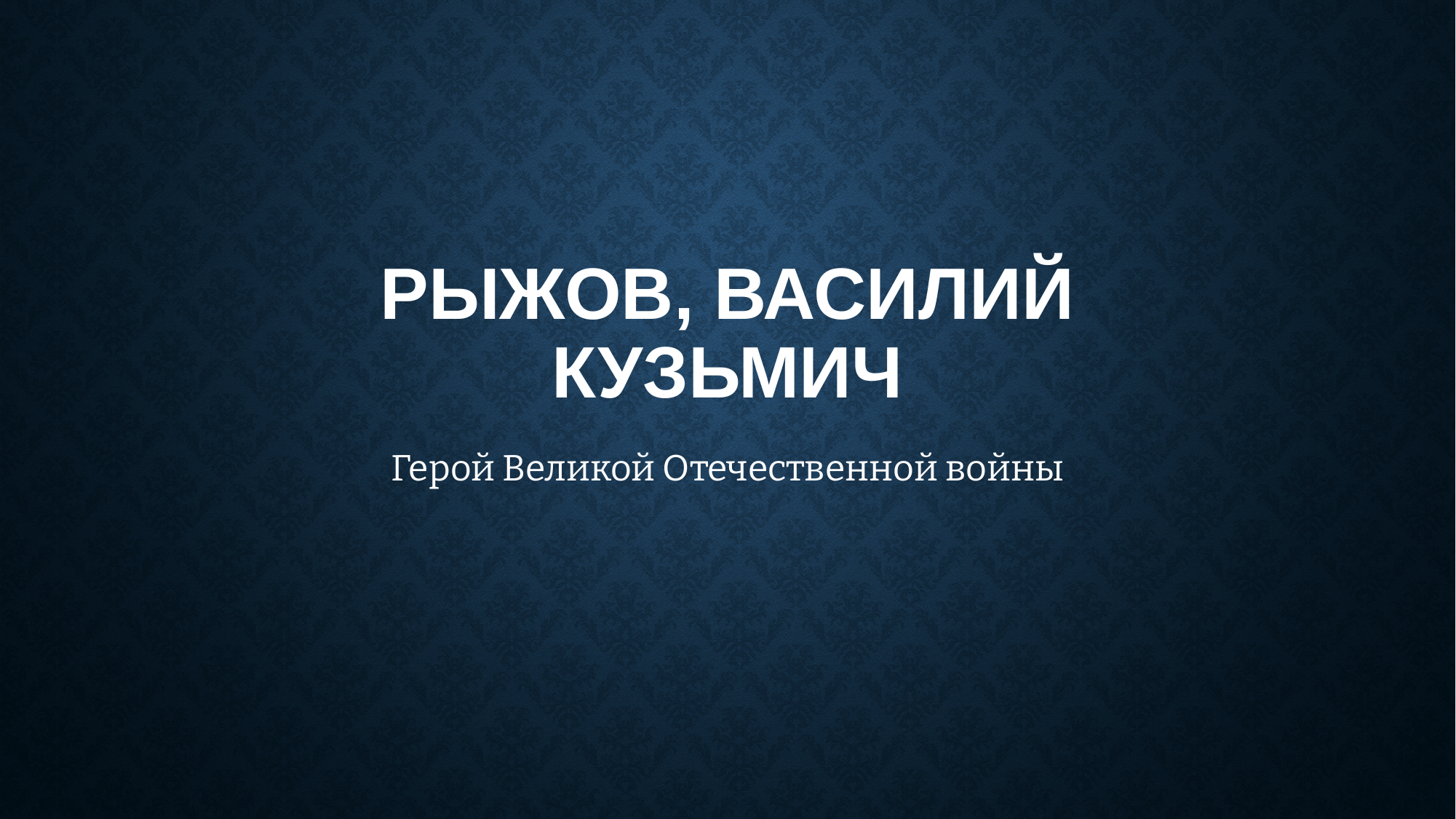

# Рыжов, Василий Кузьмич
Герой Великой Отечественной войны